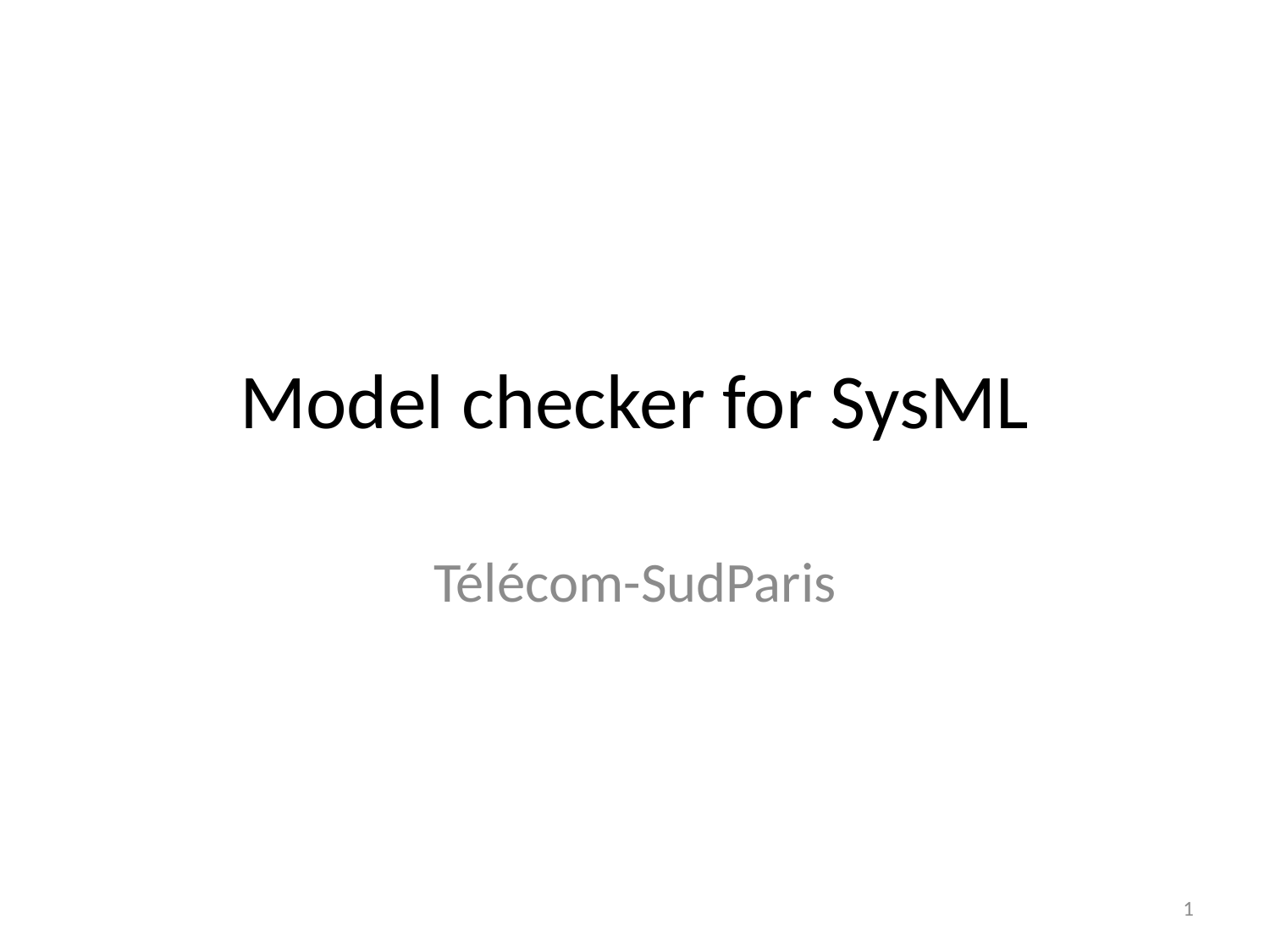

# Model checker for SysML
Télécom-SudParis
1